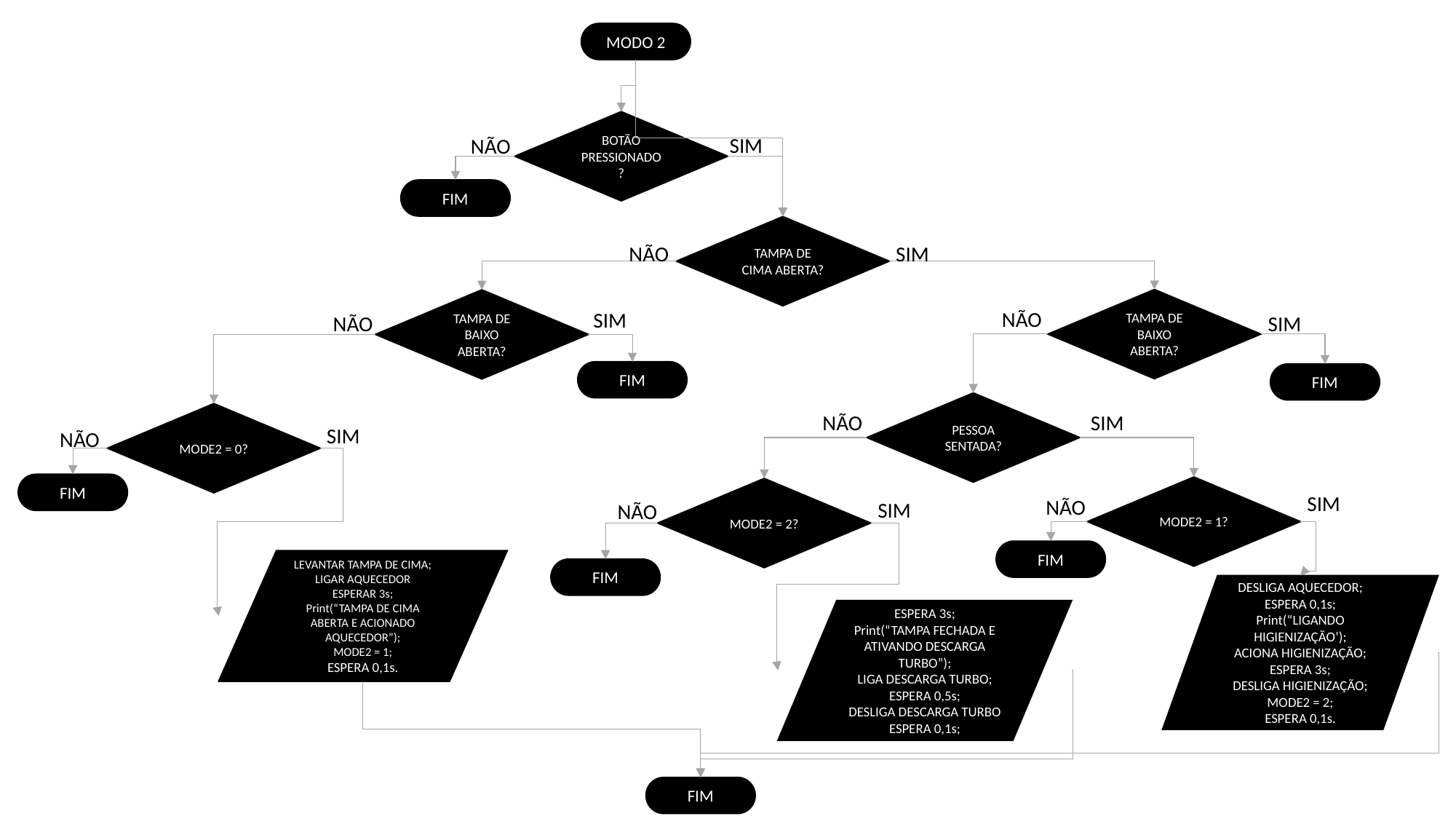

MODO 2
BOTÃO PRESSIONADO?
SIM
NÃO
FIM
TAMPA DE CIMA ABERTA?
SIM
NÃO
TAMPA DE BAIXO ABERTA?
TAMPA DE BAIXO ABERTA?
NÃO
SIM
NÃO
SIM
FIM
FIM
PESSOA SENTADA?
MODE2 = 0?
NÃO
SIM
SIM
NÃO
FIM
MODE2 = 1?
MODE2 = 2?
SIM
NÃO
SIM
NÃO
FIM
LEVANTAR TAMPA DE CIMA;
LIGAR AQUECEDOR
ESPERAR 3s;
Print(“TAMPA DE CIMA ABERTA E ACIONADO AQUECEDOR”);
MODE2 = 1;
ESPERA 0,1s.
FIM
DESLIGA AQUECEDOR;
ESPERA 0,1s;
Print(“LIGANDO HIGIENIZAÇÃO’);
ACIONA HIGIENIZAÇÃO;
ESPERA 3s;
DESLIGA HIGIENIZAÇÃO;
MODE2 = 2;
ESPERA 0,1s.
ESPERA 3s;
Print(“TAMPA FECHADA E ATIVANDO DESCARGA TURBO”);
LIGA DESCARGA TURBO;
ESPERA 0,5s;
DESLIGA DESCARGA TURBO
ESPERA 0,1s;
FIM